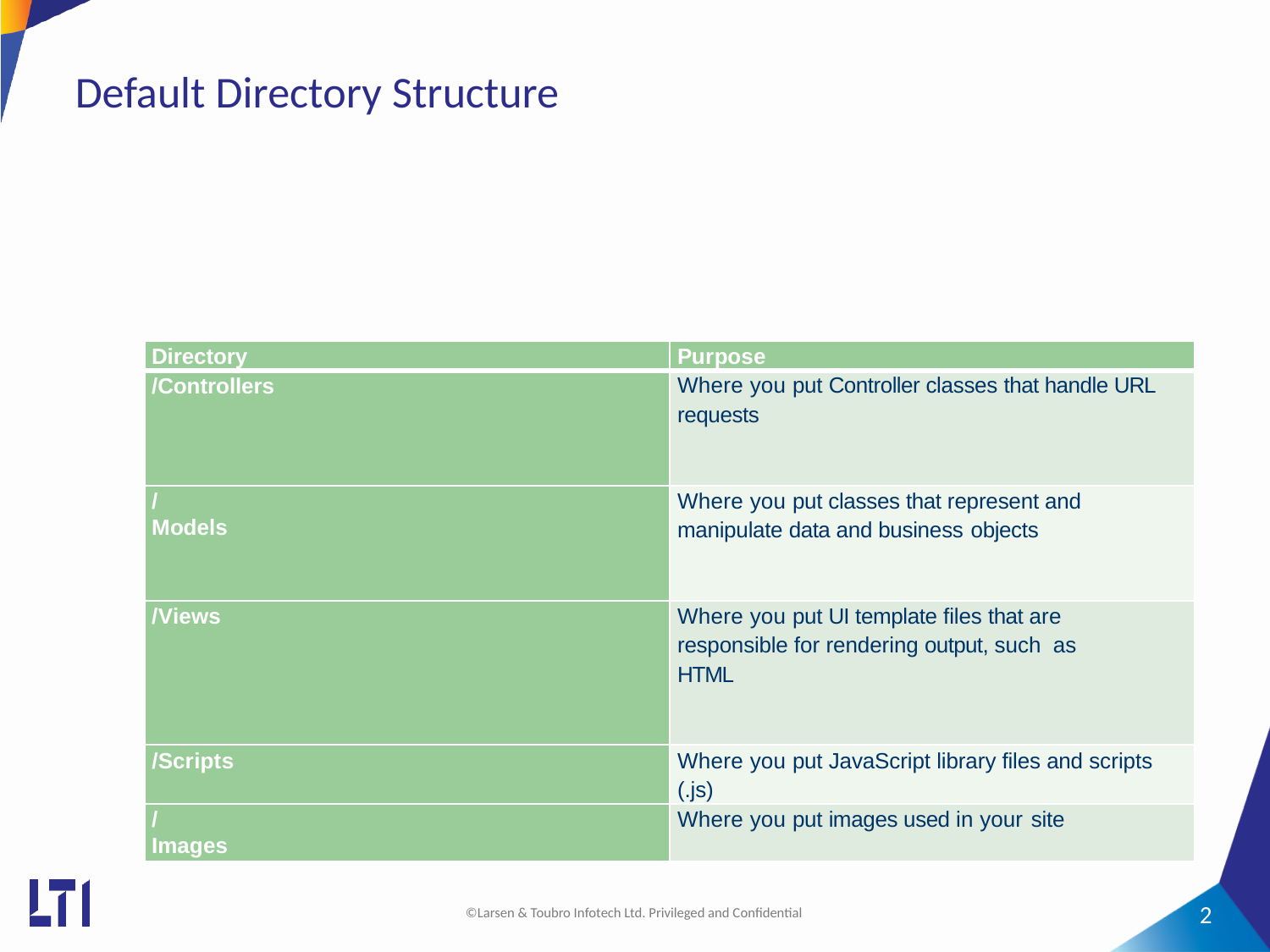

# Default Directory Structure
Directory
/Controllers
Purpose

Where you put Controller classes that handle URL  requests

Where you put classes that represent and  manipulate data and business objects
/Models

Where you put UI template files that are  responsible for rendering output, such  as HTML
/Views

Where you put JavaScript library files and scripts  (.js)
/Scripts

/Images
Where you put images used in your site